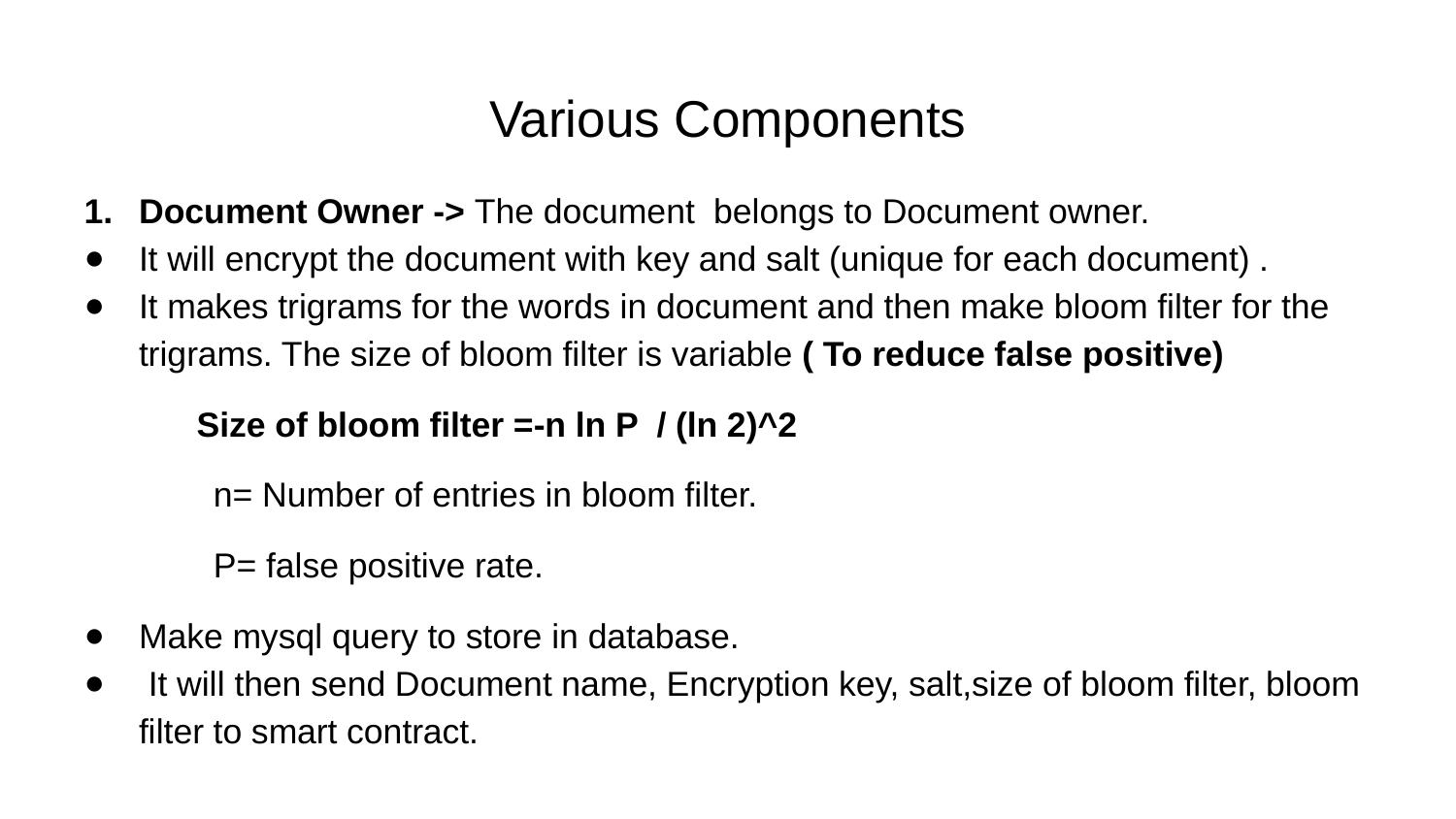

# Various Components
Document Owner -> The document  belongs to Document owner.
It will encrypt the document with key and salt (unique for each document) .
It makes trigrams for the words in document and then make bloom filter for the trigrams. The size of bloom filter is variable ( To reduce false positive)
              Size of bloom filter =-n ln P  / (ln 2)^2
n= Number of entries in bloom filter.
P= false positive rate.
Make mysql query to store in database.
 It will then send Document name, Encryption key, salt,size of bloom filter, bloom filter to smart contract.